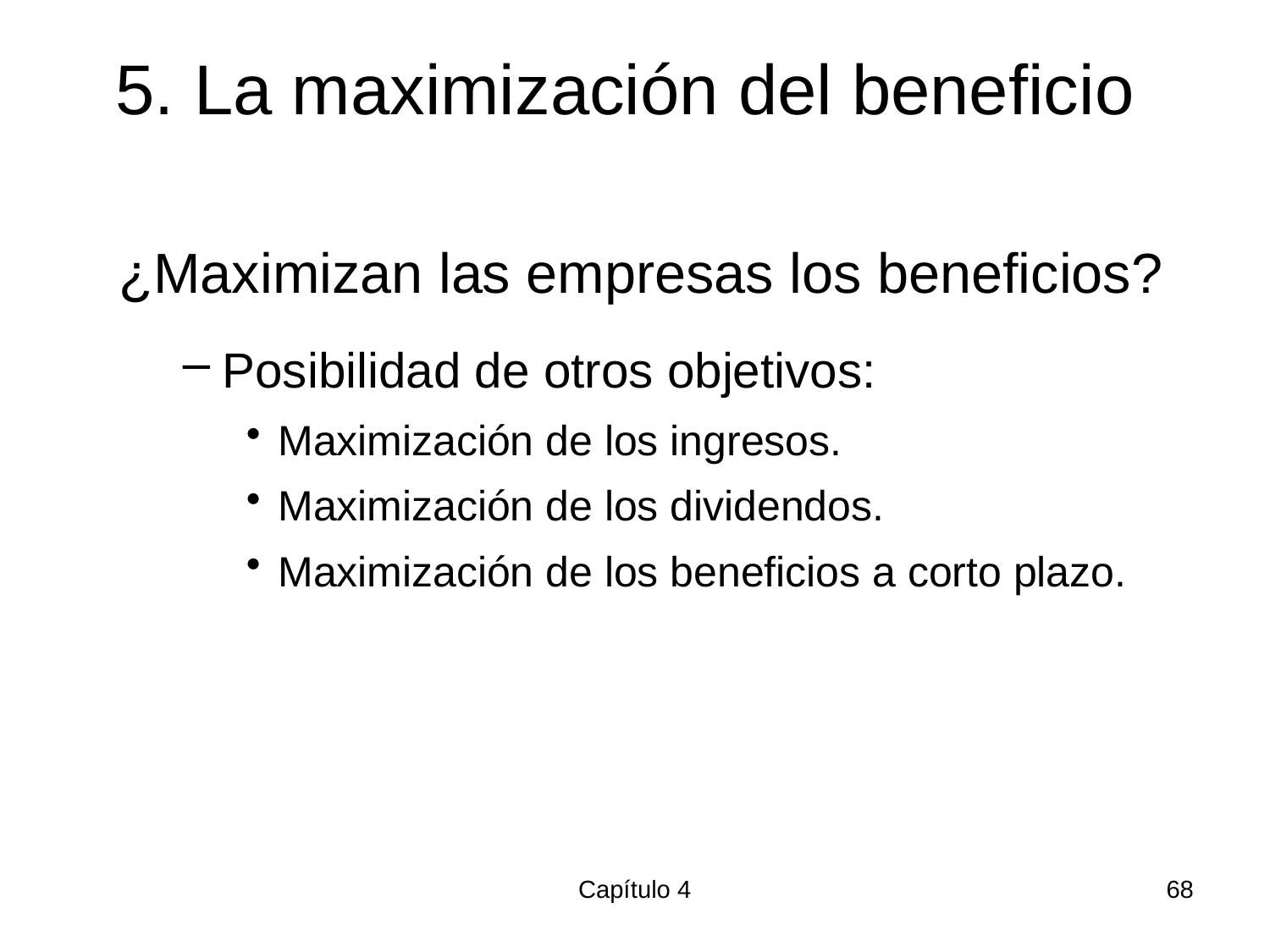

# 5. La maximización del beneficio
¿Maximizan las empresas los beneficios?
Posibilidad de otros objetivos:
Maximización de los ingresos.
Maximización de los dividendos.
Maximización de los beneficios a corto plazo.
Capítulo 4
68